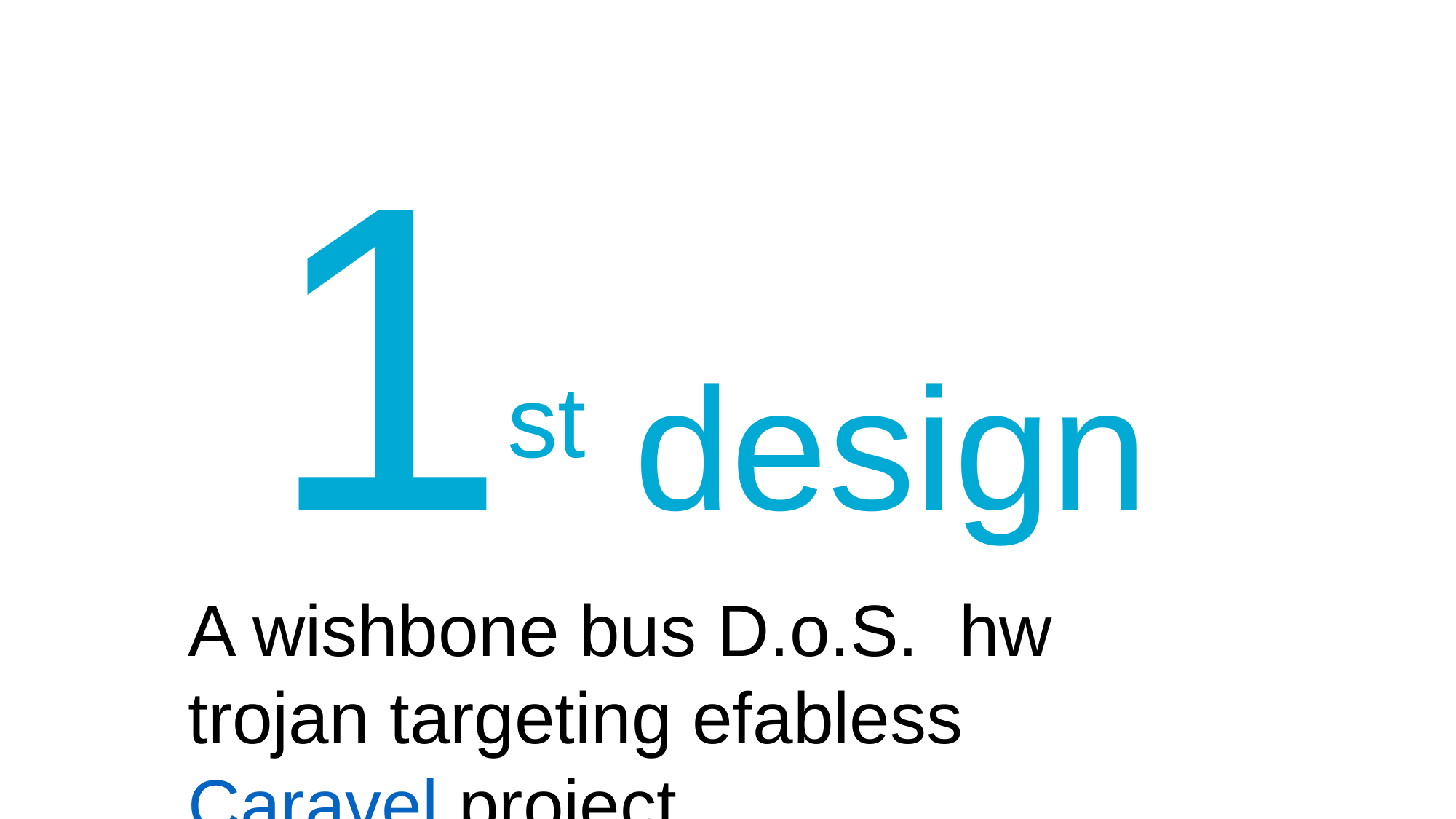

1st design
A wishbone bus D.o.S.  hw trojan targeting efabless Caravel project